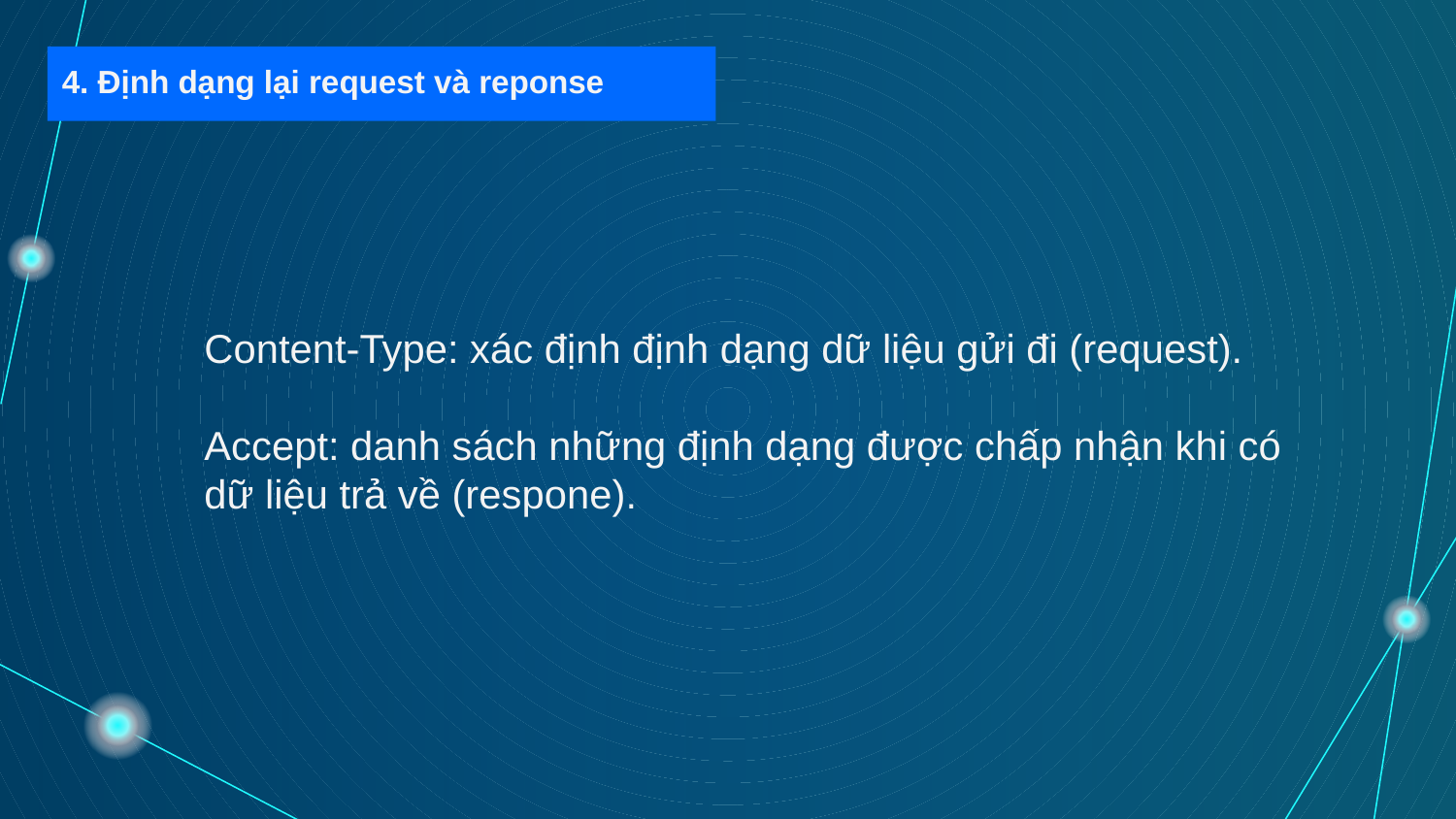

4. Định dạng lại request và reponse
Content-Type: xác định định dạng dữ liệu gửi đi (request).

Accept: danh sách những định dạng được chấp nhận khi có dữ liệu trả về (respone).